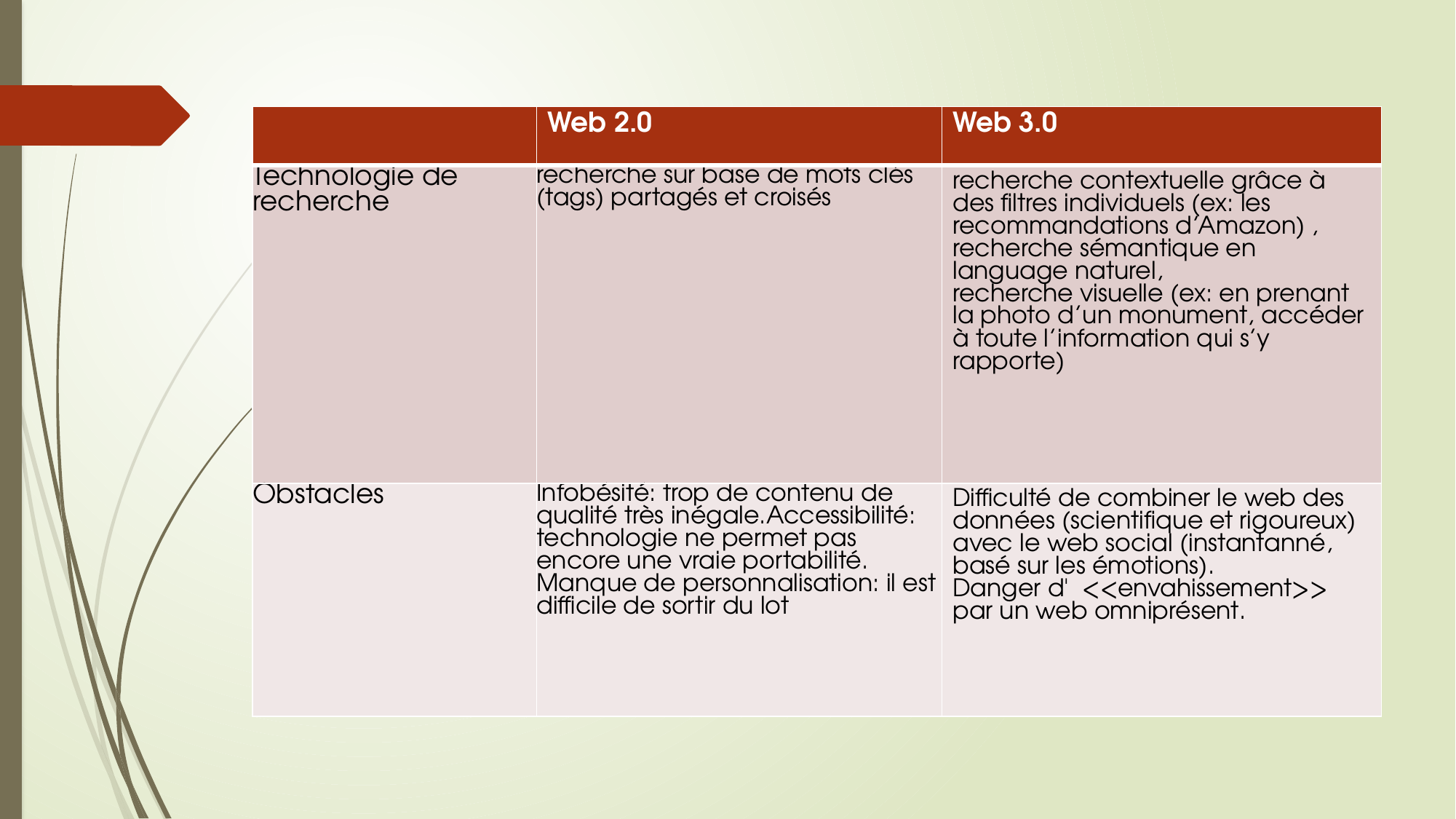

|  | Web 2.0 | Web 3.0 |
| --- | --- | --- |
| Technologie de recherche | recherche sur base de mots clés (tags) partagés et croisés | recherche contextuelle grâce à des filtres individuels (ex: les recommandations d’Amazon) , recherche sémantique en language naturel, recherche visuelle (ex: en prenant la photo d’un monument, accéder à toute l’information qui s’y rapporte) |
| Obstacles | Infobésité: trop de contenu de qualité très inégale.Accessibilité: technologie ne permet pas encore une vraie portabilité. Manque de personnalisation: il est difficile de sortir du lot | Difficulté de combiner le web des données (scientifique et rigoureux) avec le web social (instantanné, basé sur les émotions). Danger d'  <<envahissement>> par un web omniprésent. |